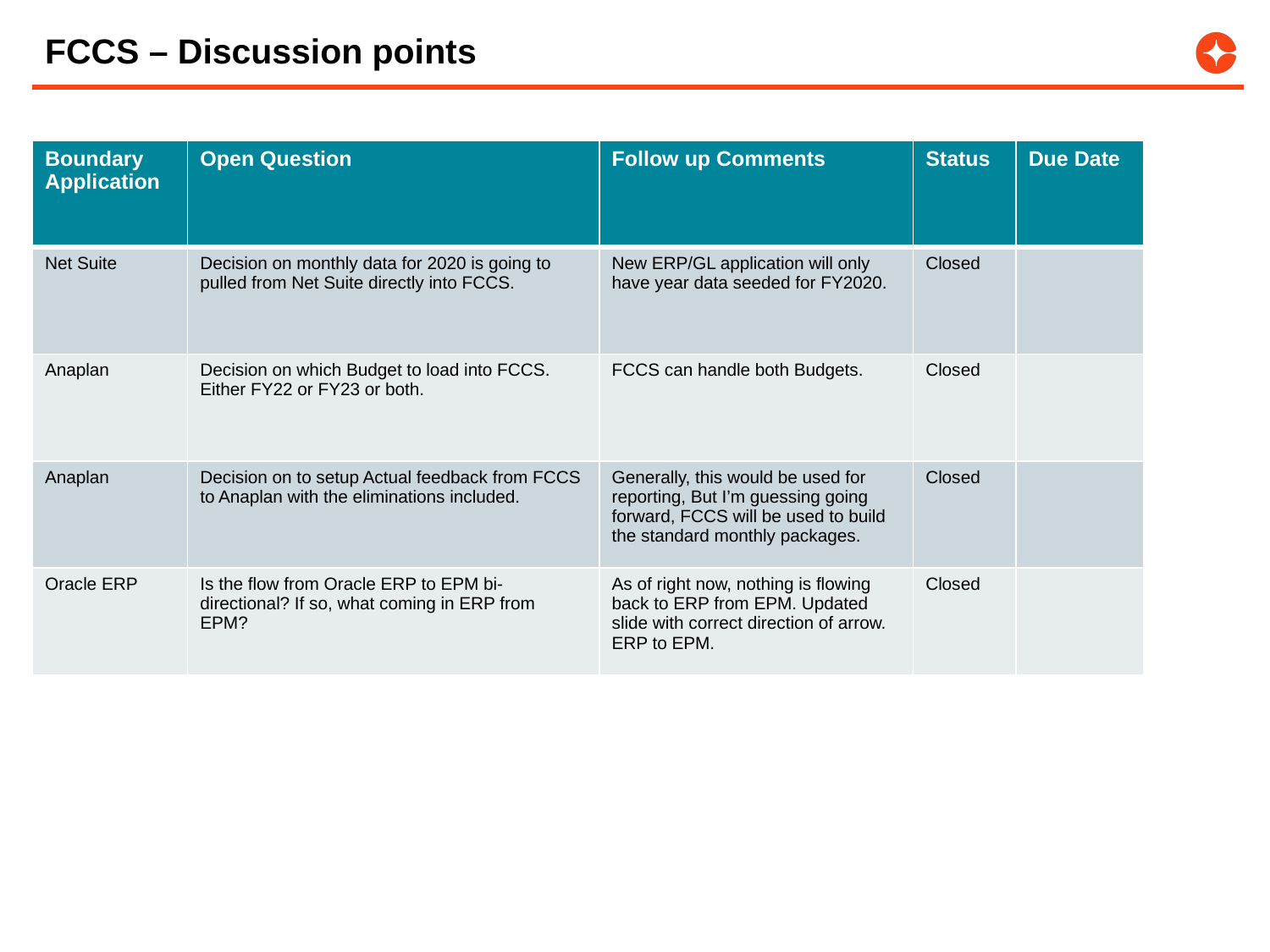

# FCCS – Discussion points
| Boundary Application | Open Question | Follow up Comments | Status | Due Date |
| --- | --- | --- | --- | --- |
| Net Suite | Decision on monthly data for 2020 is going to pulled from Net Suite directly into FCCS. | New ERP/GL application will only have year data seeded for FY2020. | Closed |  |
| Anaplan | Decision on which Budget to load into FCCS. Either FY22 or FY23 or both. | FCCS can handle both Budgets. | Closed |  |
| Anaplan | Decision on to setup Actual feedback from FCCS to Anaplan with the eliminations included. | Generally, this would be used for reporting, But I’m guessing going forward, FCCS will be used to build the standard monthly packages. | Closed |  |
| Oracle ERP | Is the flow from Oracle ERP to EPM bi-directional? If so, what coming in ERP from EPM? | As of right now, nothing is flowing back to ERP from EPM. Updated slide with correct direction of arrow.  ERP to EPM. | Closed |  |